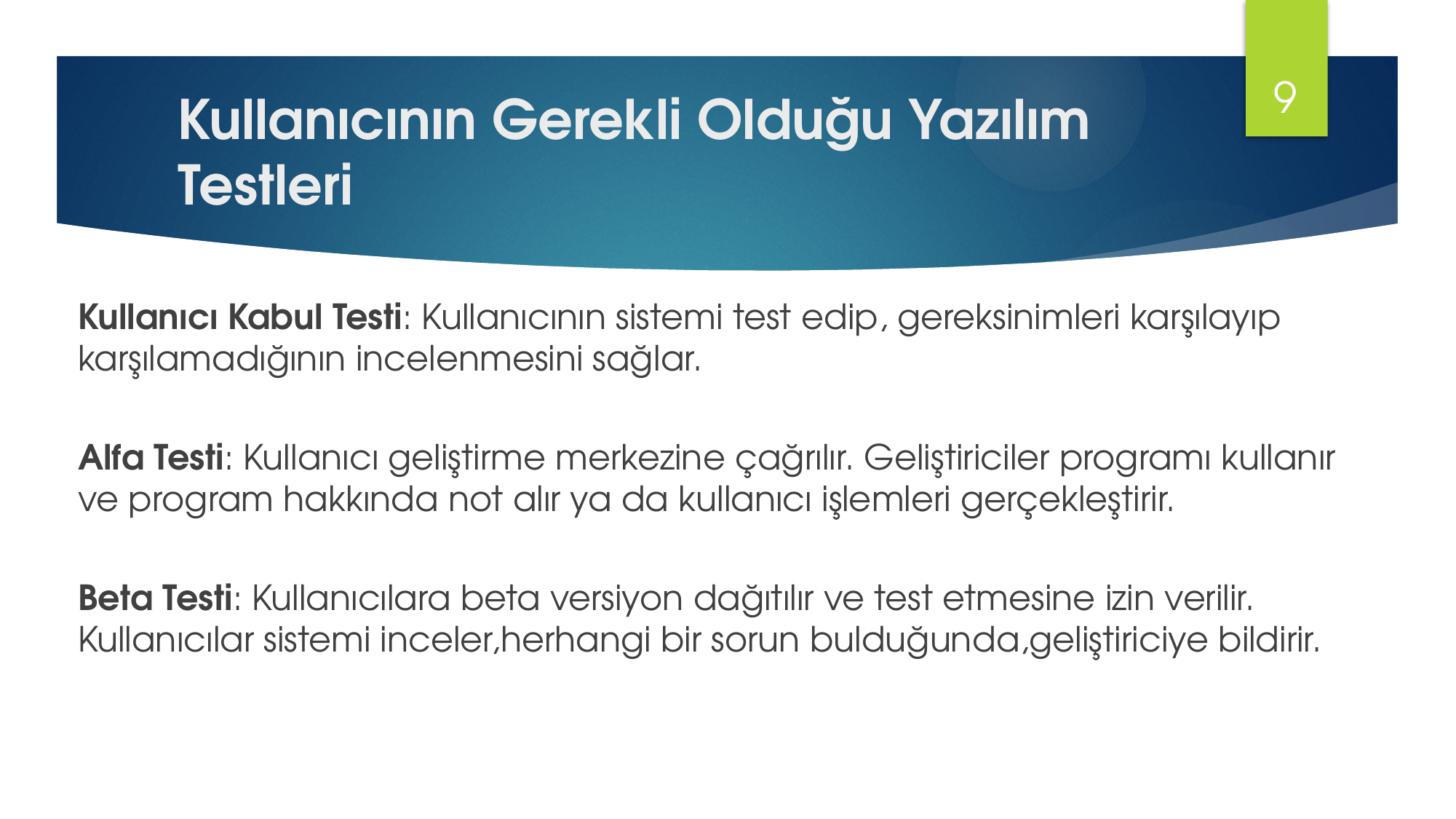

9
# Kullanıcının Gerekli Olduğu Yazılım Testleri
Kullanıcı Kabul Testi: Kullanıcının sistemi test edip, gereksinimleri karşılayıp karşılamadığının incelenmesini sağlar.

Alfa Testi: Kullanıcı geliştirme merkezine çağrılır. Geliştiriciler programı kullanır ve program hakkında not alır ya da kullanıcı işlemleri gerçekleştirir.

Beta Testi: Kullanıcılara beta versiyon dağıtılır ve test etmesine izin verilir. Kullanıcılar sistemi inceler,herhangi bir sorun bulduğunda,geliştiriciye bildirir.